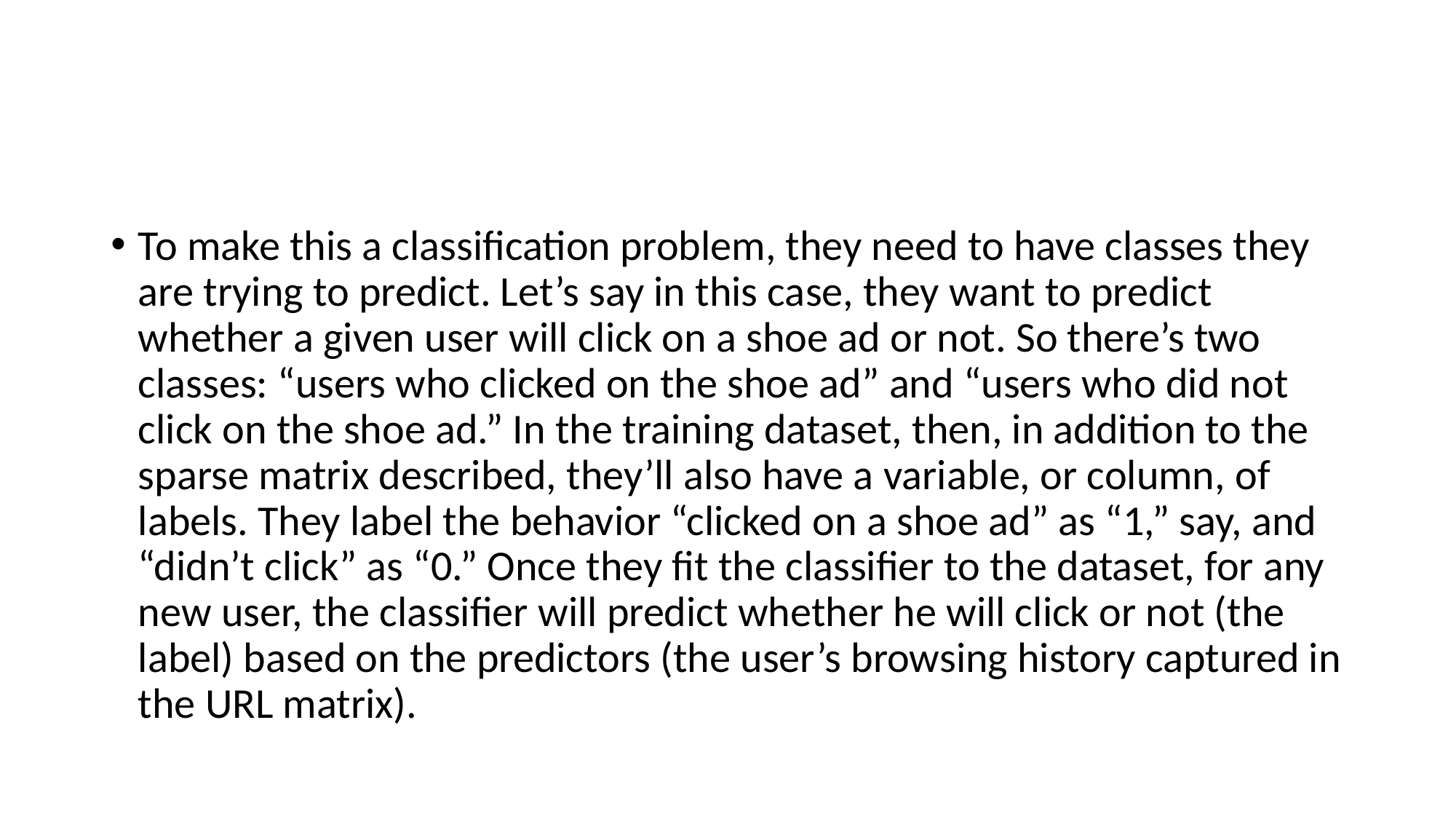

#
To make this a classification problem, they need to have classes they are trying to predict. Let’s say in this case, they want to predict whether a given user will click on a shoe ad or not. So there’s two classes: “users who clicked on the shoe ad” and “users who did not click on the shoe ad.” In the training dataset, then, in addition to the sparse matrix described, they’ll also have a variable, or column, of labels. They label the behavior “clicked on a shoe ad” as “1,” say, and “didn’t click” as “0.” Once they fit the classifier to the dataset, for any new user, the classifier will predict whether he will click or not (the label) based on the predictors (the user’s browsing history captured in the URL matrix).